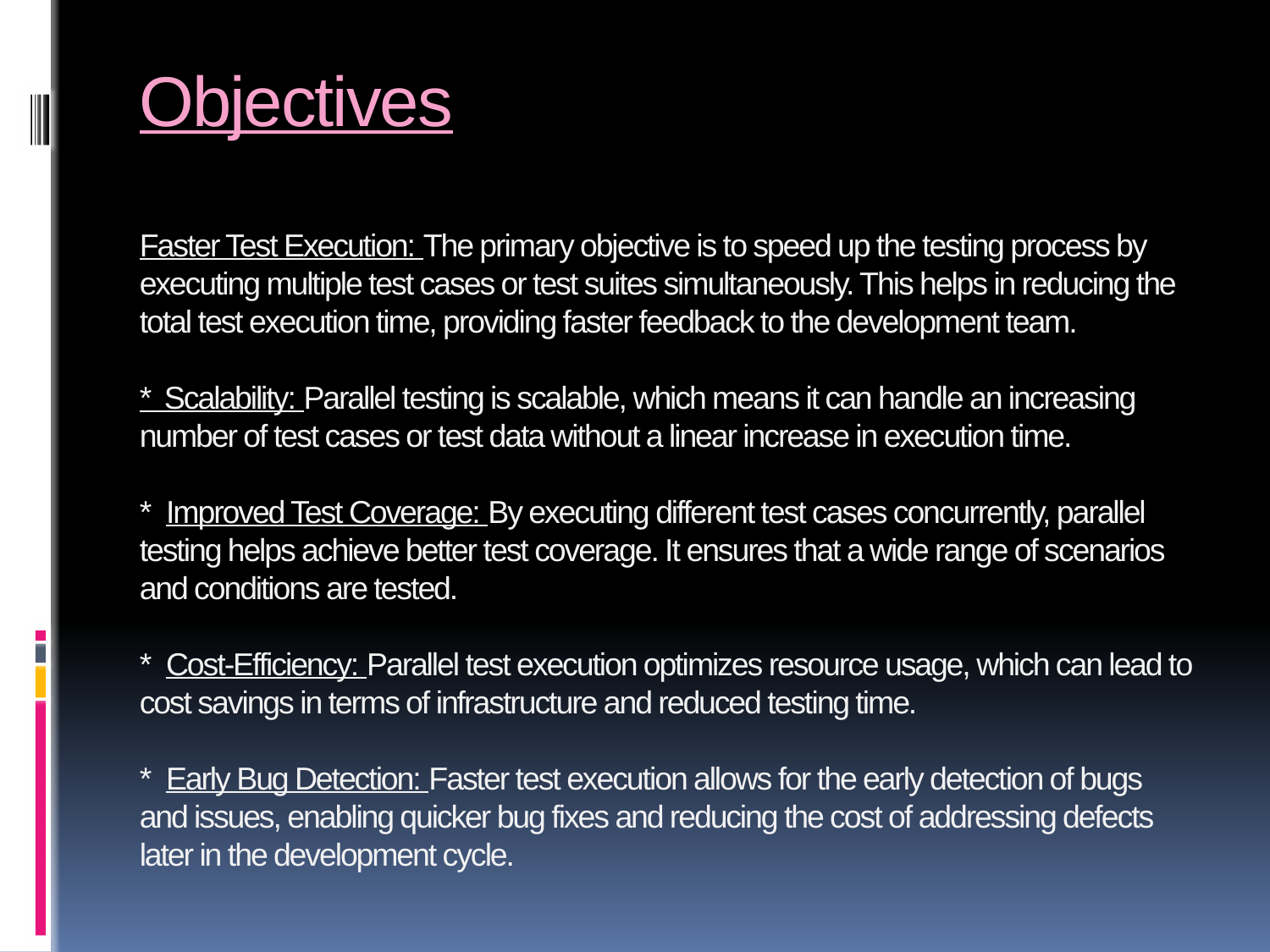

# Objectives Faster Test Execution: The primary objective is to speed up the testing process by executing multiple test cases or test suites simultaneously. This helps in reducing the total test execution time, providing faster feedback to the development team. *  Scalability: Parallel testing is scalable, which means it can handle an increasing      number of test cases or test data without a linear increase in execution time. *  Improved Test Coverage: By executing different test cases concurrently, parallel testing helps achieve better test coverage. It ensures that a wide range of scenarios and conditions are tested. *  Cost-Efficiency: Parallel test execution optimizes resource usage, which can lead to cost savings in terms of infrastructure and reduced testing time. *  Early Bug Detection: Faster test execution allows for the early detection of bugs and issues, enabling quicker bug fixes and reducing the cost of addressing defects later in the development cycle.